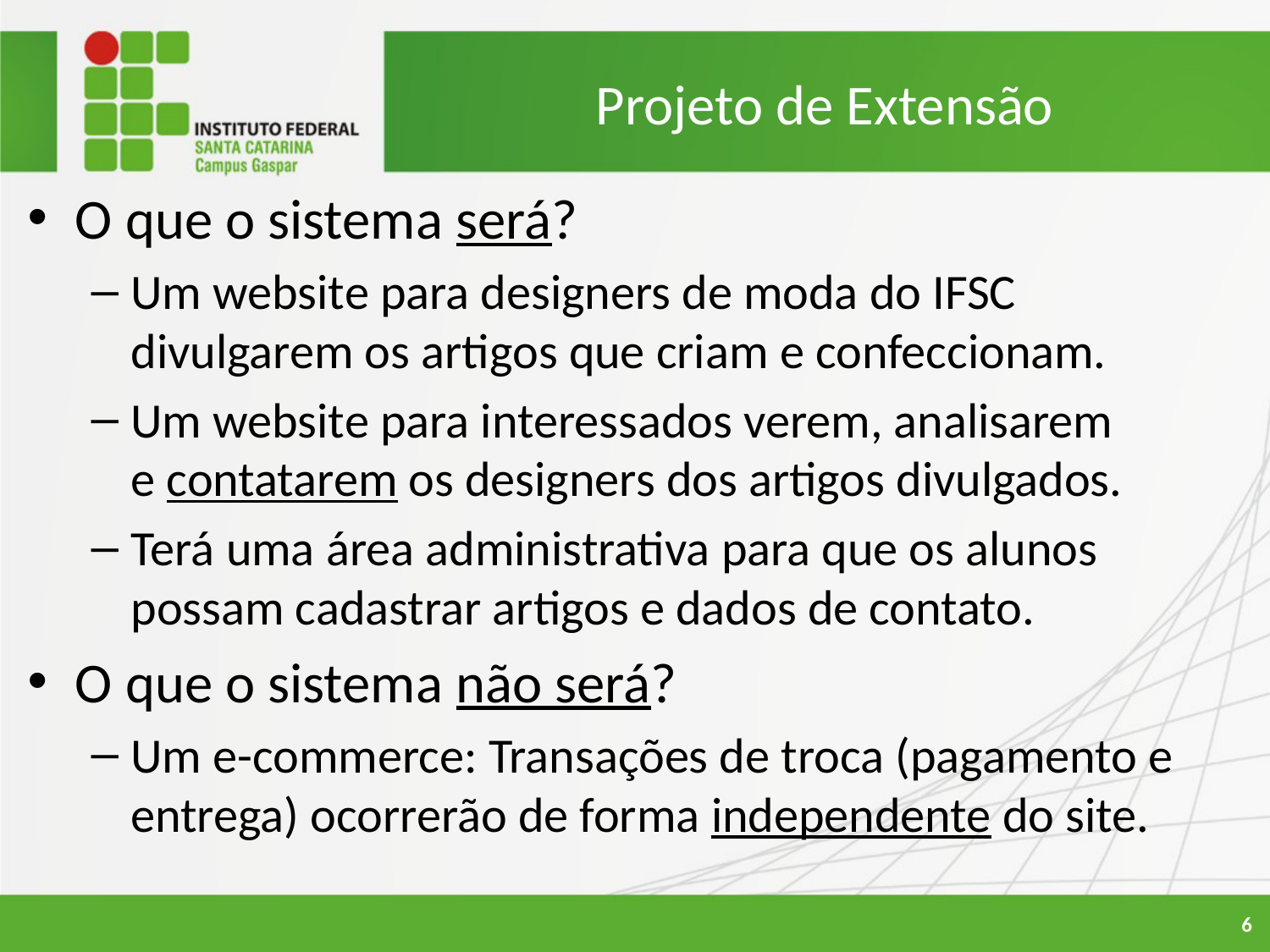

# Projeto de Extensão
O que o sistema será?
Um website para designers de moda do IFSC divulgarem os artigos que criam e confeccionam.
Um website para interessados verem, analisarem
e contatarem os designers dos artigos divulgados.
Terá uma área administrativa para que os alunos possam cadastrar artigos e dados de contato.
O que o sistema não será?
Um e-commerce: Transações de troca (pagamento e entrega) ocorrerão de forma independente do site.
6